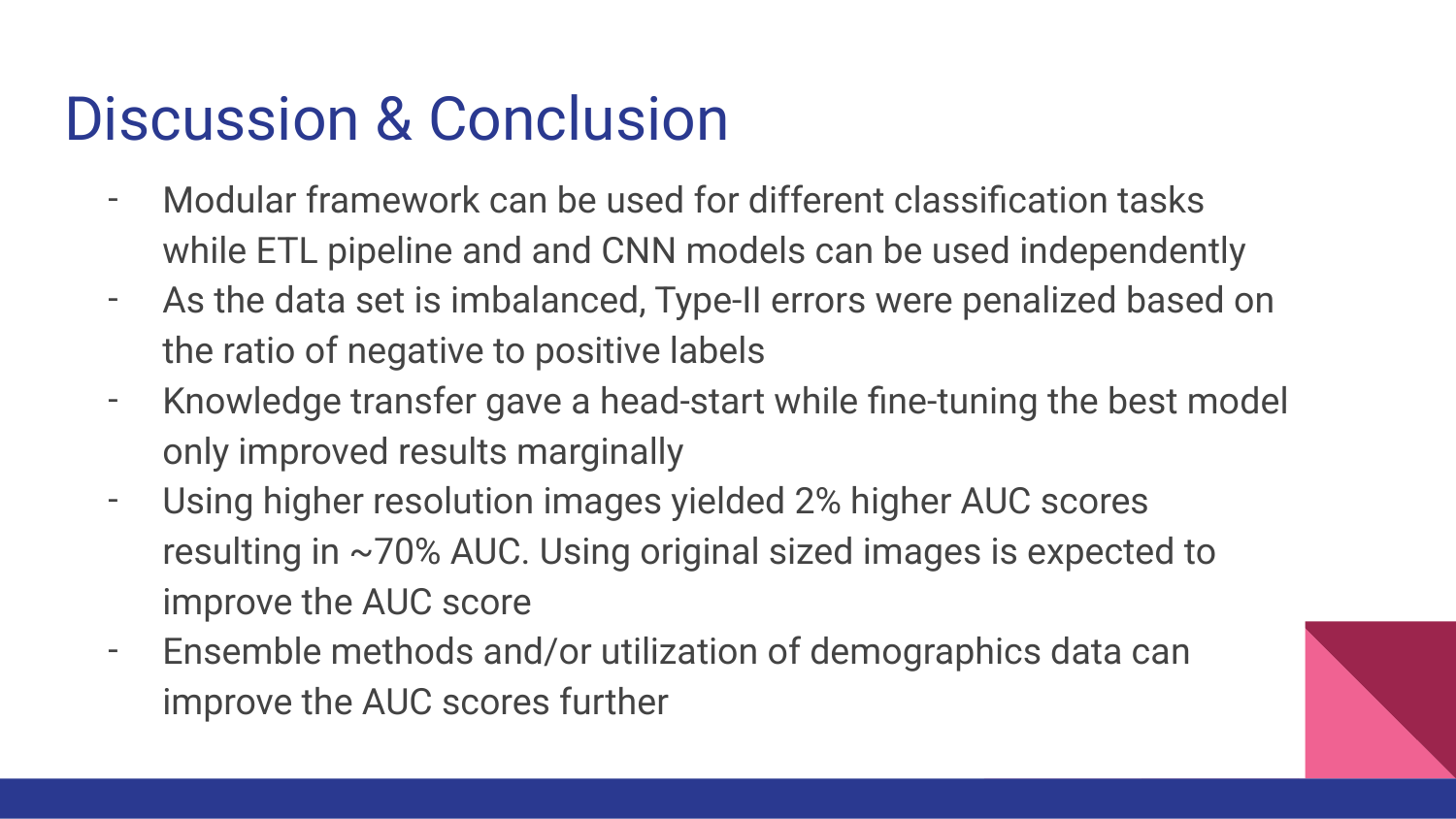

# Discussion & Conclusion
Modular framework can be used for different classification tasks while ETL pipeline and and CNN models can be used independently
As the data set is imbalanced, Type-II errors were penalized based on the ratio of negative to positive labels
Knowledge transfer gave a head-start while fine-tuning the best model only improved results marginally
Using higher resolution images yielded 2% higher AUC scores resulting in ~70% AUC. Using original sized images is expected to improve the AUC score
Ensemble methods and/or utilization of demographics data can improve the AUC scores further